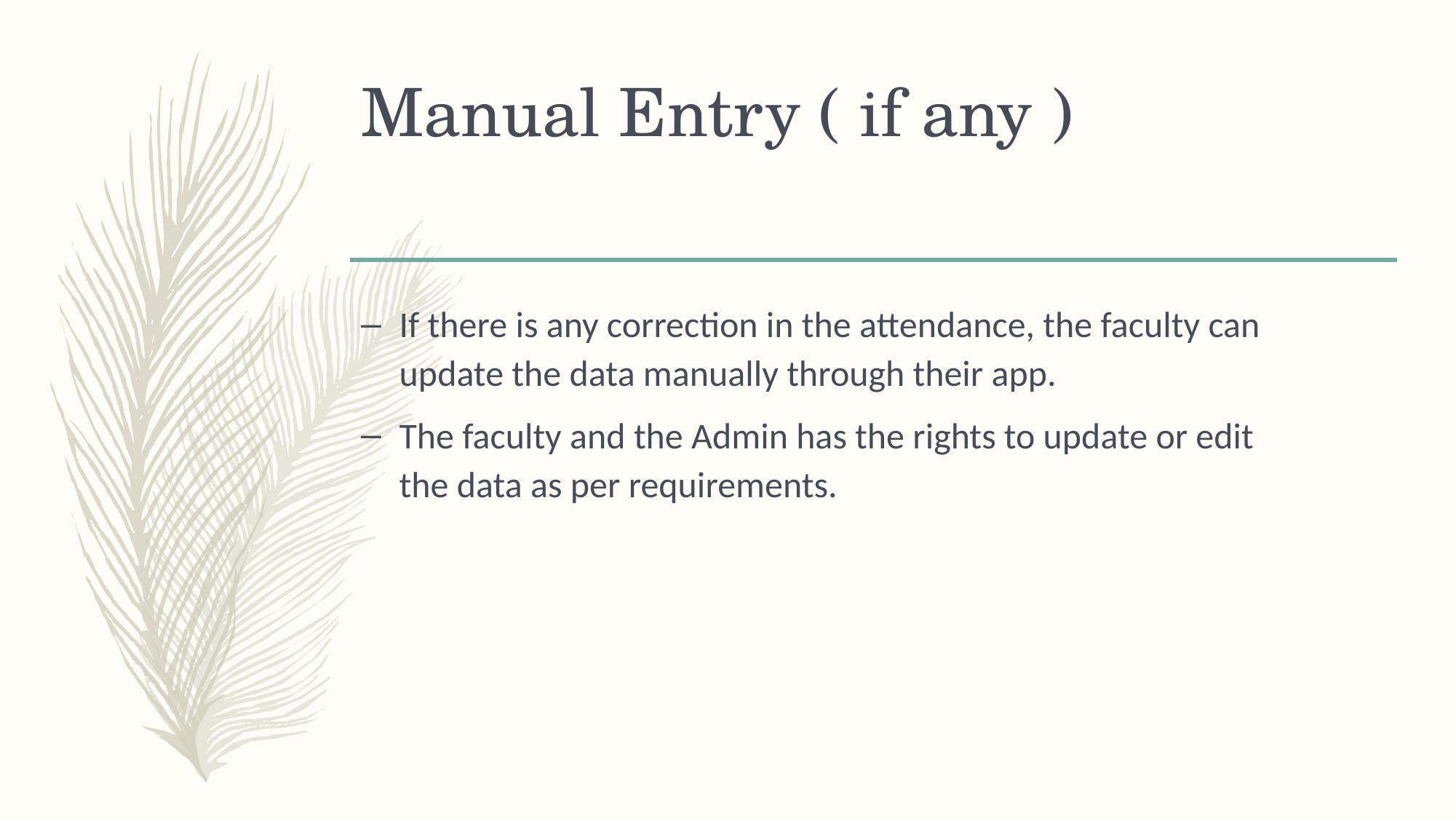

# Manual Entry ( if any )
If there is any correction in the attendance, the faculty can update the data manually through their app.
The faculty and the Admin has the rights to update or edit the data as per requirements.